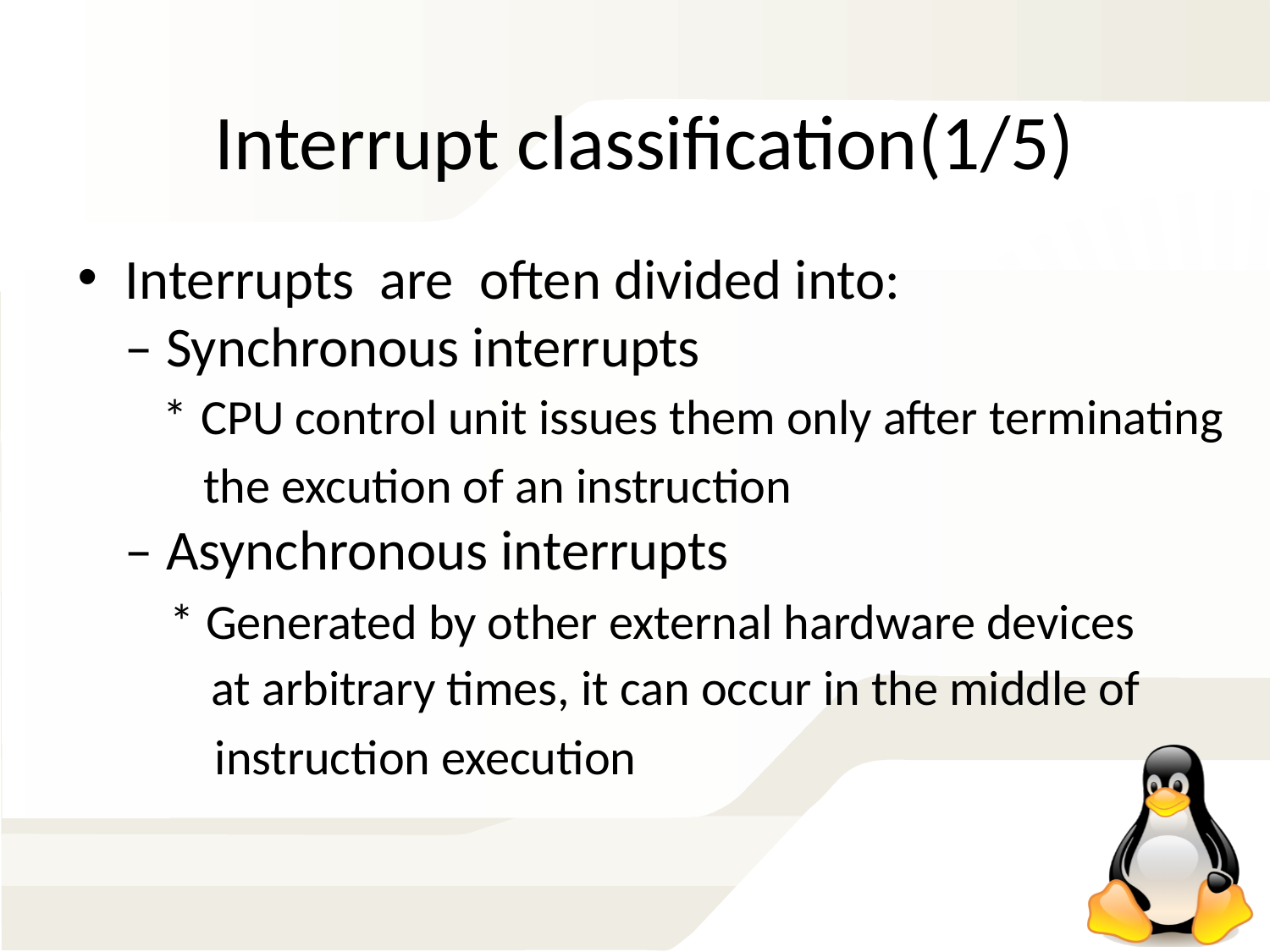

Interrupt classification(1/5)
Interrupts  are  often divided into:
– Synchronous interrupts
   * CPU control unit issues them only after terminating
       the excution of an instruction
– Asynchronous interrupts
    * Generated by other external hardware devices
       at arbitrary times, it can occur in the middle of
        instruction execution